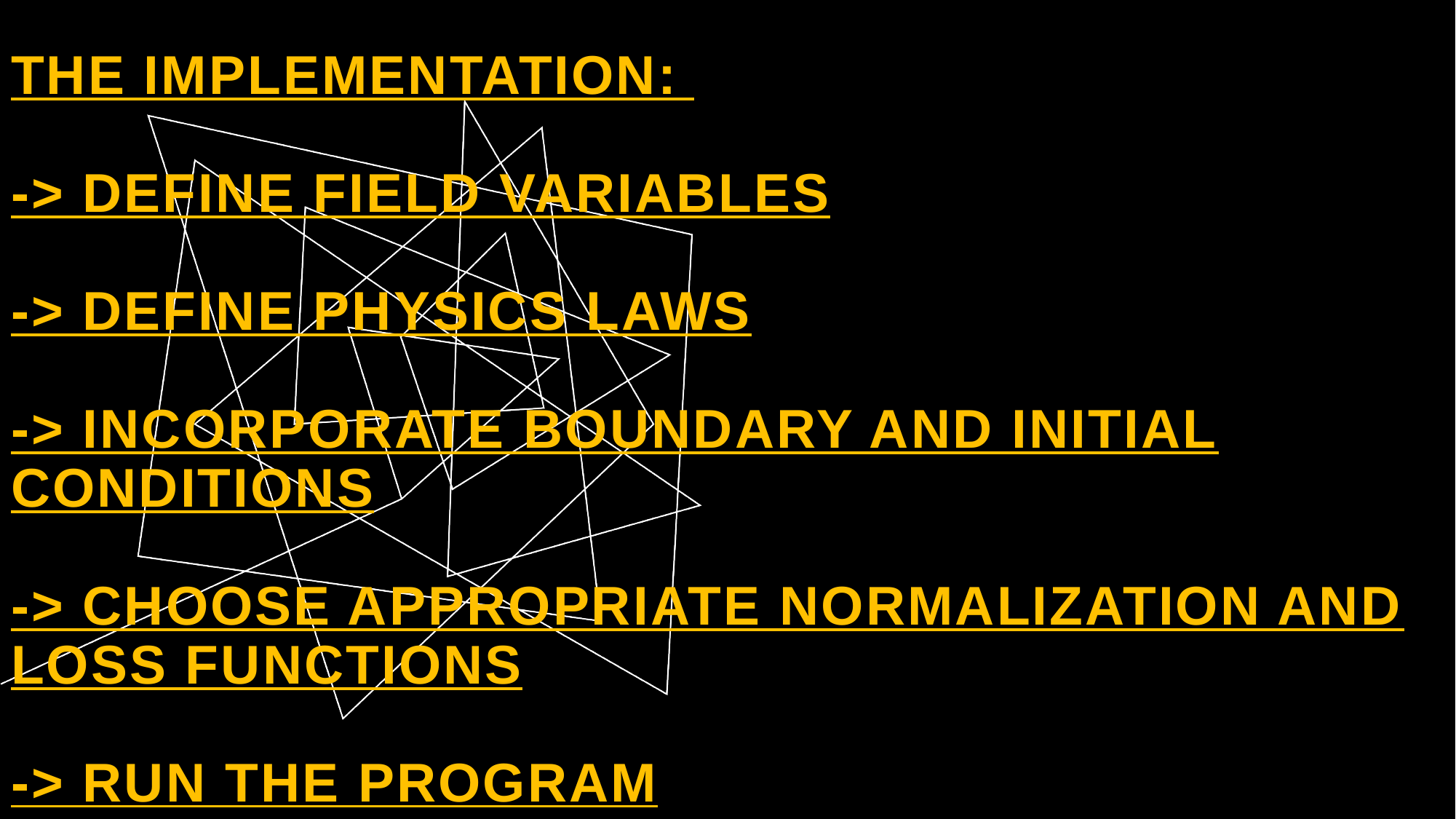

# The implementation: -> define field variables -> define physics laws -> incorporate boundary and initial conditions -> choose appropriate normalization and loss functions -> run the program